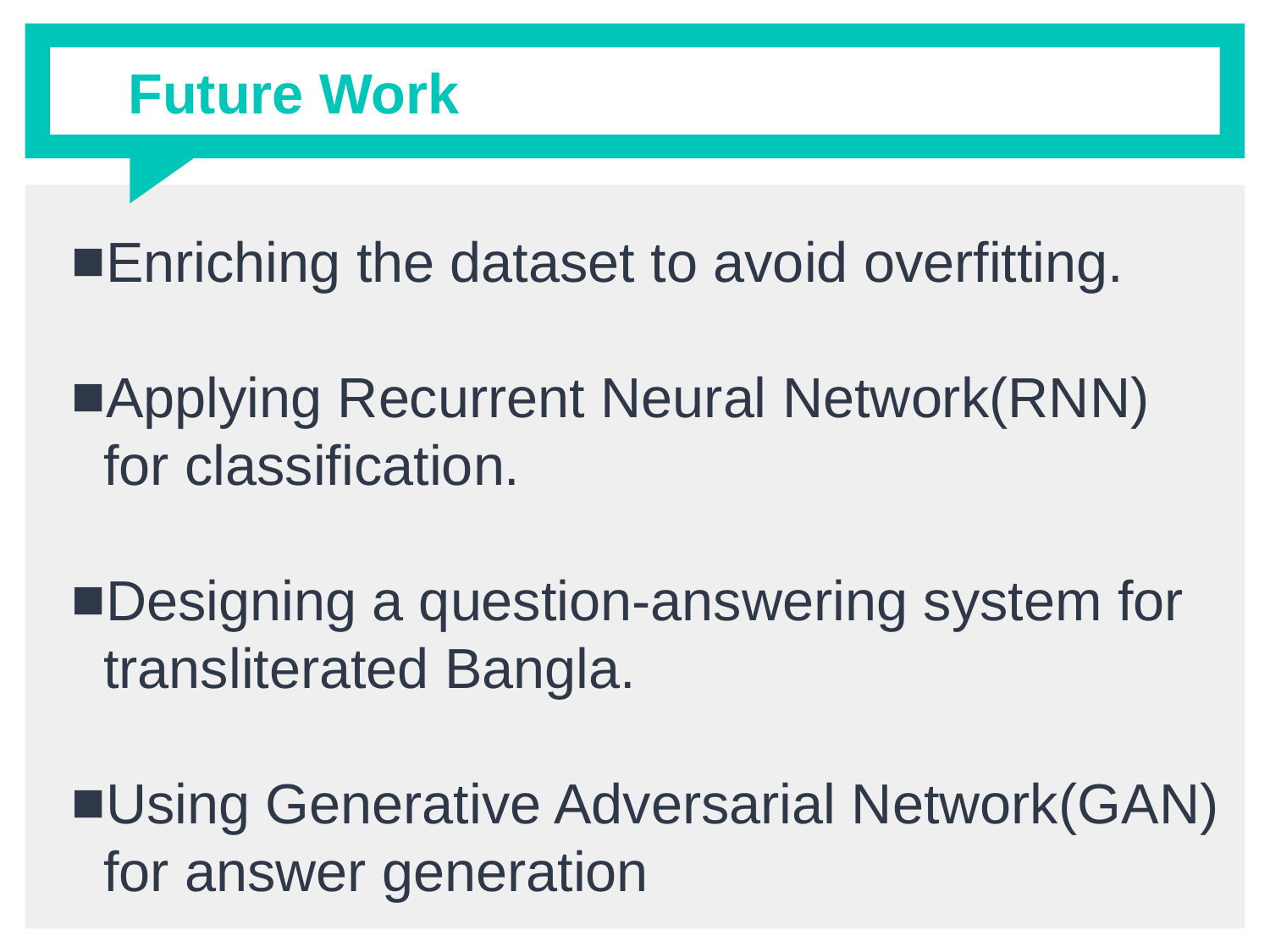

# Future Work
Enriching the dataset to avoid overfitting.

Applying Recurrent Neural Network(RNN) for classification.

Designing a question-answering system for transliterated Bangla.

Using Generative Adversarial Network(GAN) for answer generation